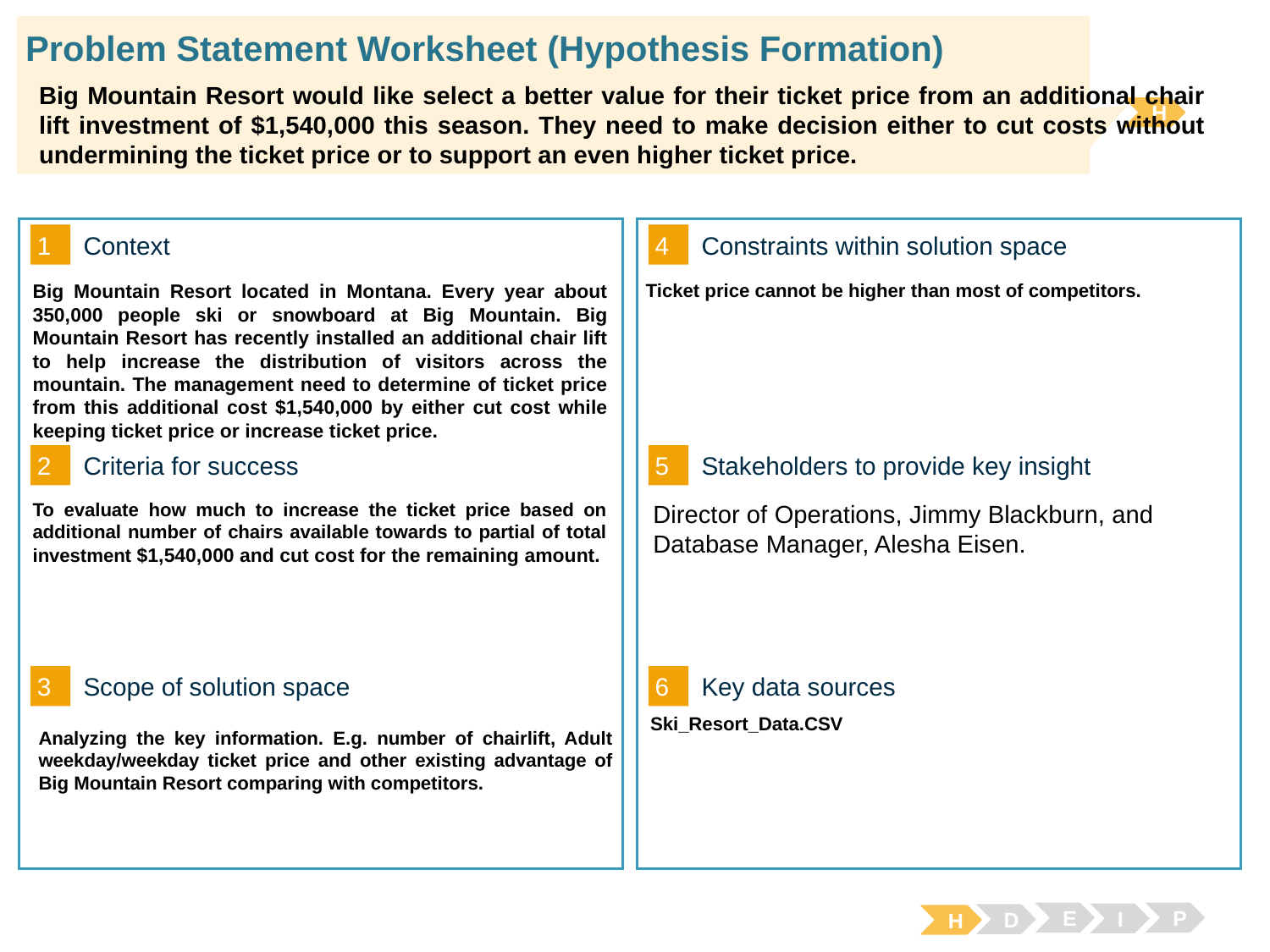

# Problem Statement Worksheet (Hypothesis Formation)
Big Mountain Resort would like select a better value for their ticket price from an additional chair lift investment of $1,540,000 this season. They need to make decision either to cut costs without undermining the ticket price or to support an even higher ticket price.
H

1
4
Context
Constraints within solution space
Ticket price cannot be higher than most of competitors.

Big Mountain Resort located in Montana. Every year about 350,000 people ski or snowboard at Big Mountain. Big Mountain Resort has recently installed an additional chair lift to help increase the distribution of visitors across the mountain. The management need to determine of ticket price from this additional cost $1,540,000 by either cut cost while keeping ticket price or increase ticket price.
2
5
Criteria for success
Stakeholders to provide key insight
To evaluate how much to increase the ticket price based on additional number of chairs available towards to partial of total investment $1,540,000 and cut cost for the remaining amount.
Director of Operations, Jimmy Blackburn, and Database Manager, Alesha Eisen.
3
6
Key data sources
Scope of solution space
Ski_Resort_Data.CSV
Analyzing the key information. E.g. number of chairlift, Adult weekday/weekday ticket price and other existing advantage of Big Mountain Resort comparing with competitors.
E
P
I
D
H